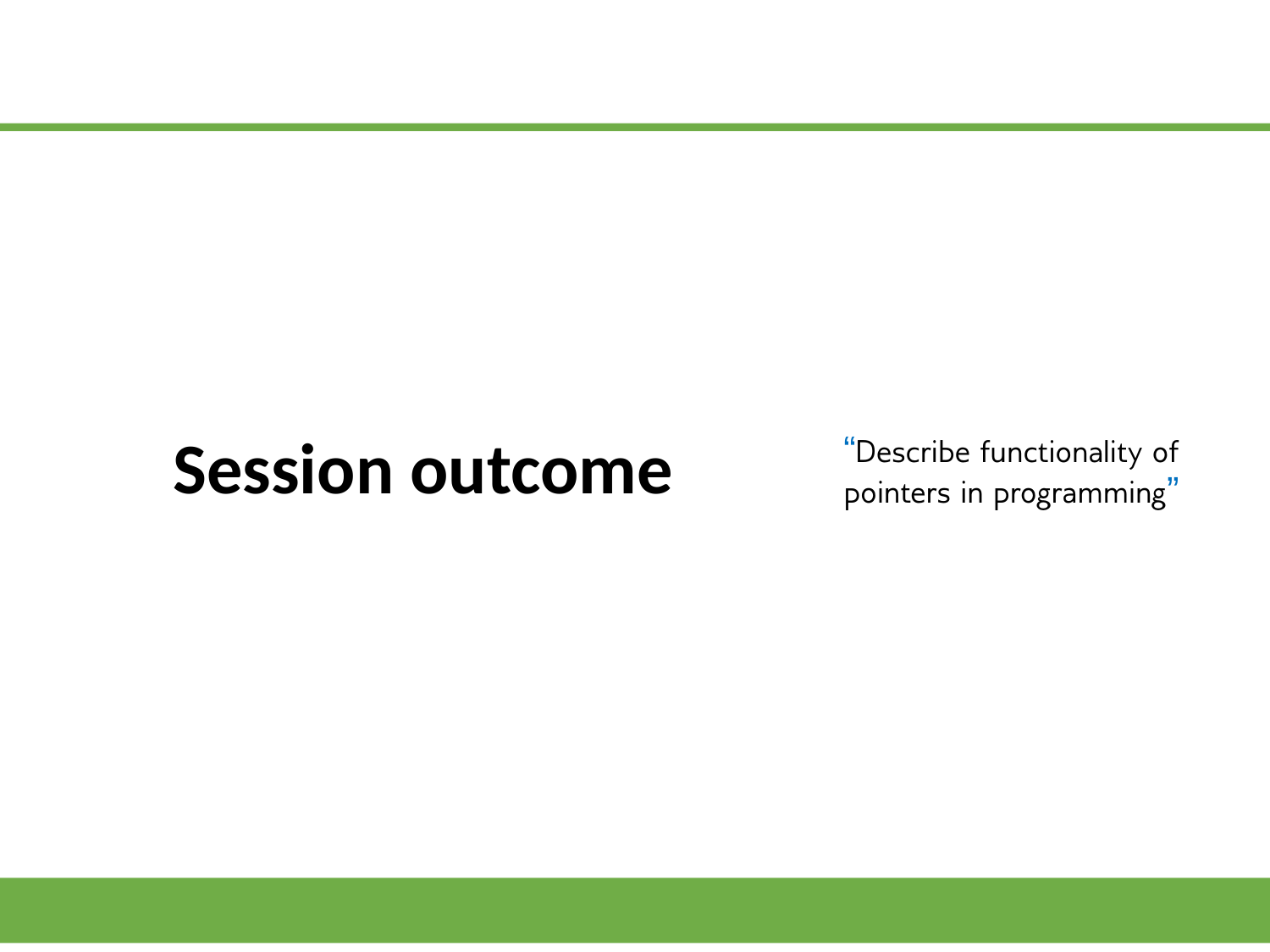

# Session outcome
“Describe functionality of pointers in programming”